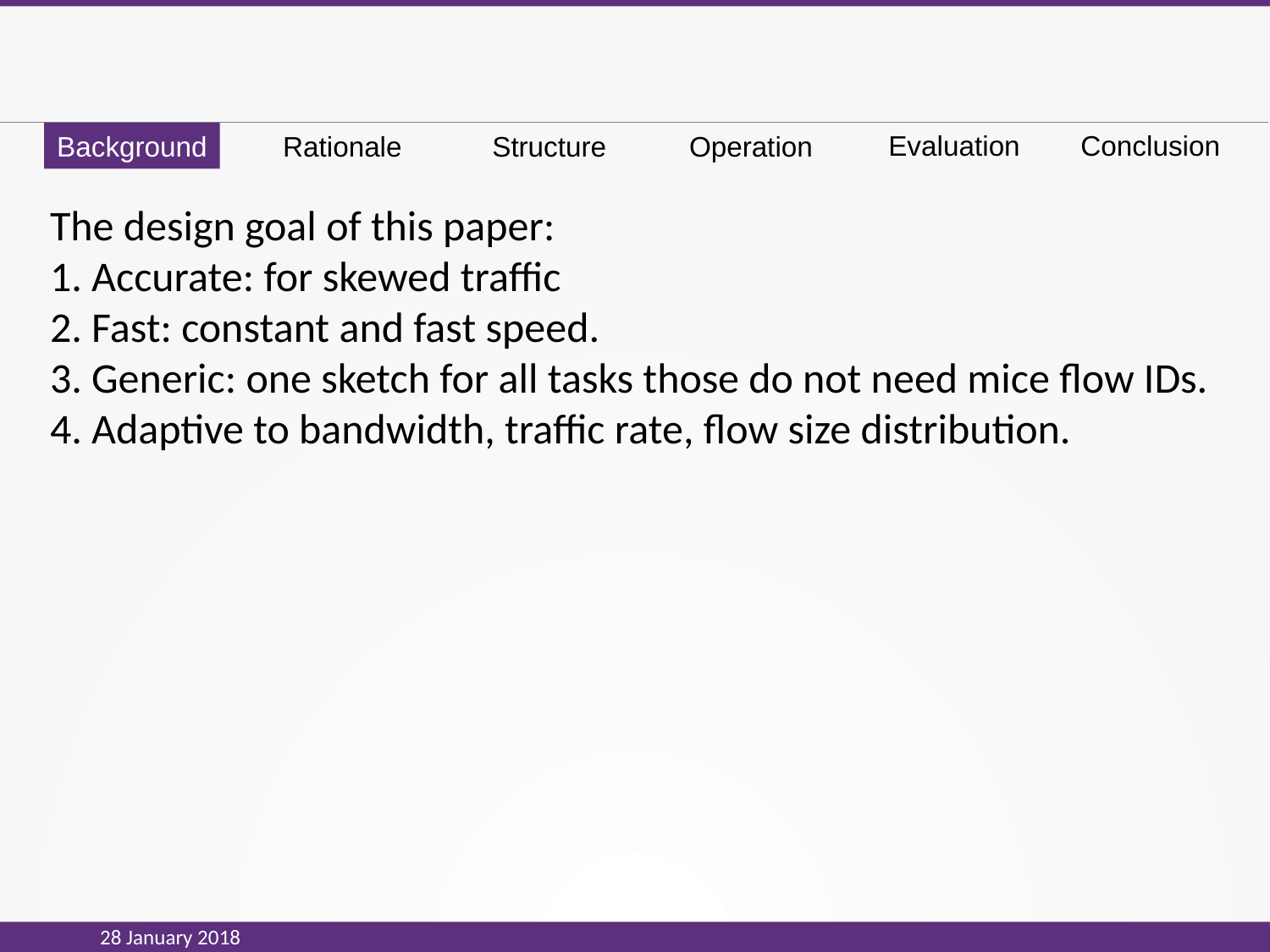

Evaluation
Conclusion
Background
Rationale
Structure
Operation
The design goal of this paper:
1. Accurate: for skewed traffic
2. Fast: constant and fast speed.
3. Generic: one sketch for all tasks those do not need mice flow IDs.
4. Adaptive to bandwidth, traffic rate, flow size distribution.

28 January 2018
3